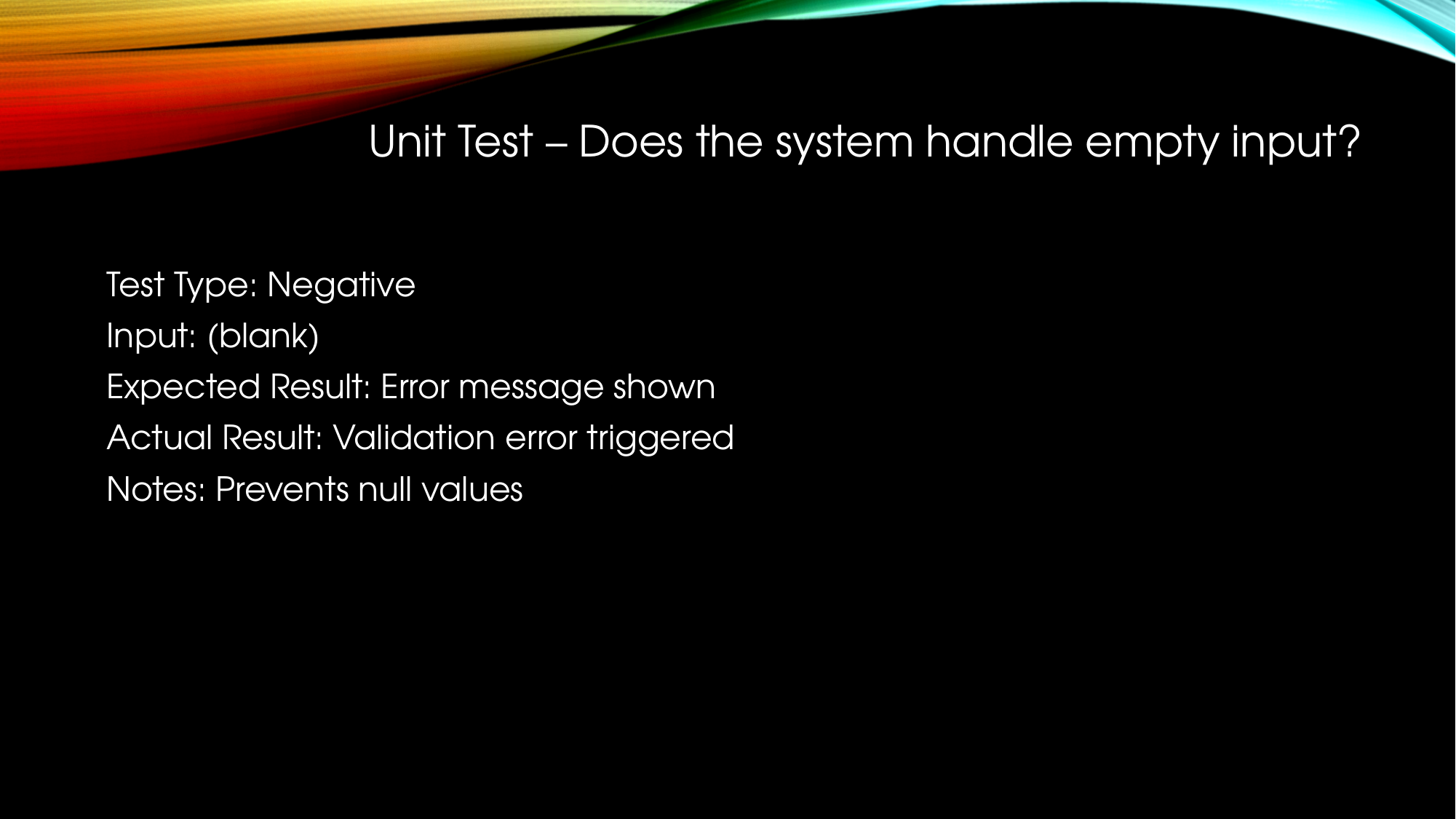

# Unit Test – Does the system handle empty input?
Test Type: Negative
Input: (blank)
Expected Result: Error message shown
Actual Result: Validation error triggered
Notes: Prevents null values